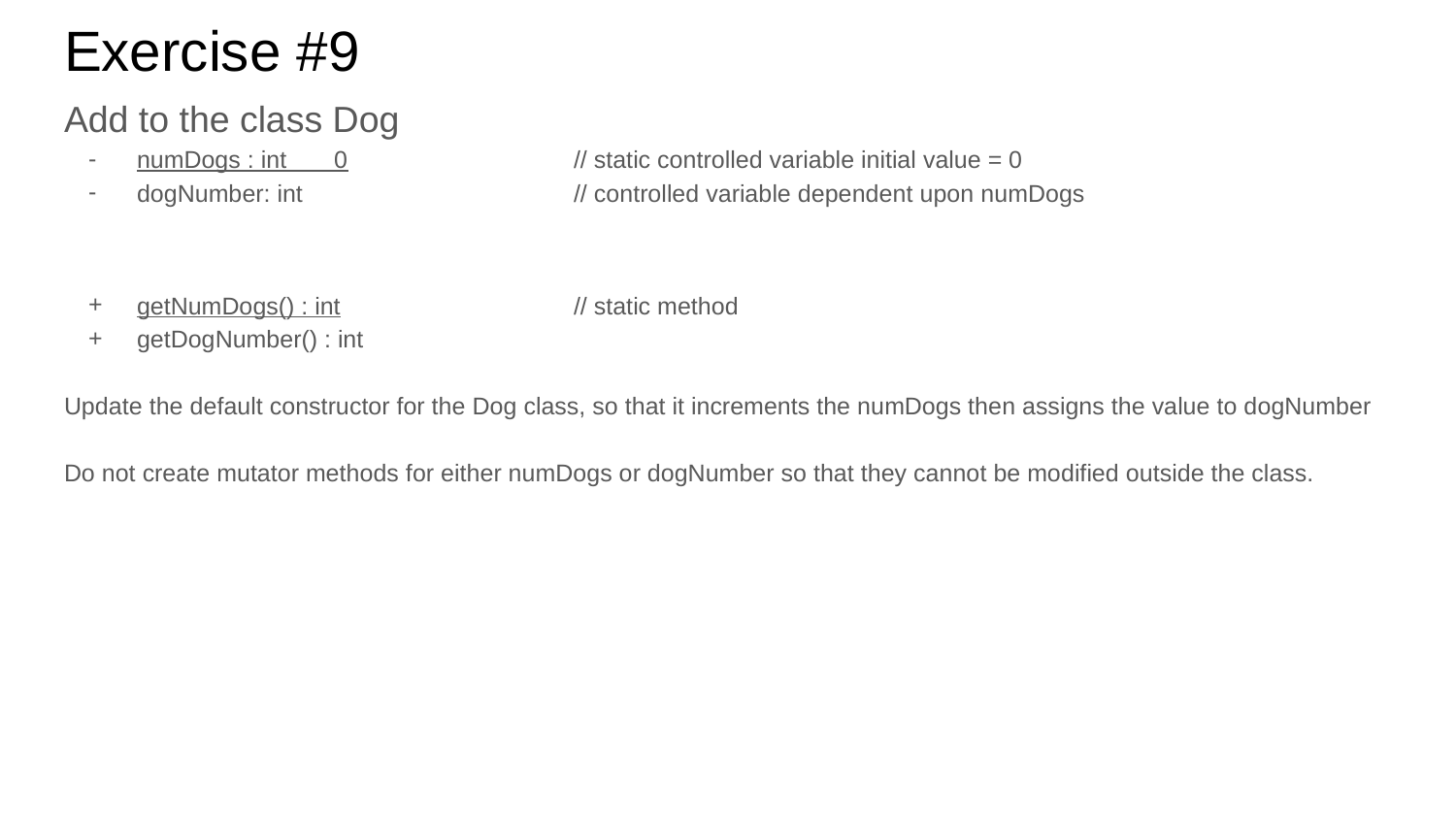

# Exercise #9
Add to the class Dog
numDogs : int       0 		// static controlled variable initial value = 0
dogNumber: int		// controlled variable dependent upon numDogs

getNumDogs() : int		// static method
getDogNumber() : int

Update the default constructor for the Dog class, so that it increments the numDogs then assigns the value to dogNumber

Do not create mutator methods for either numDogs or dogNumber so that they cannot be modified outside the class.